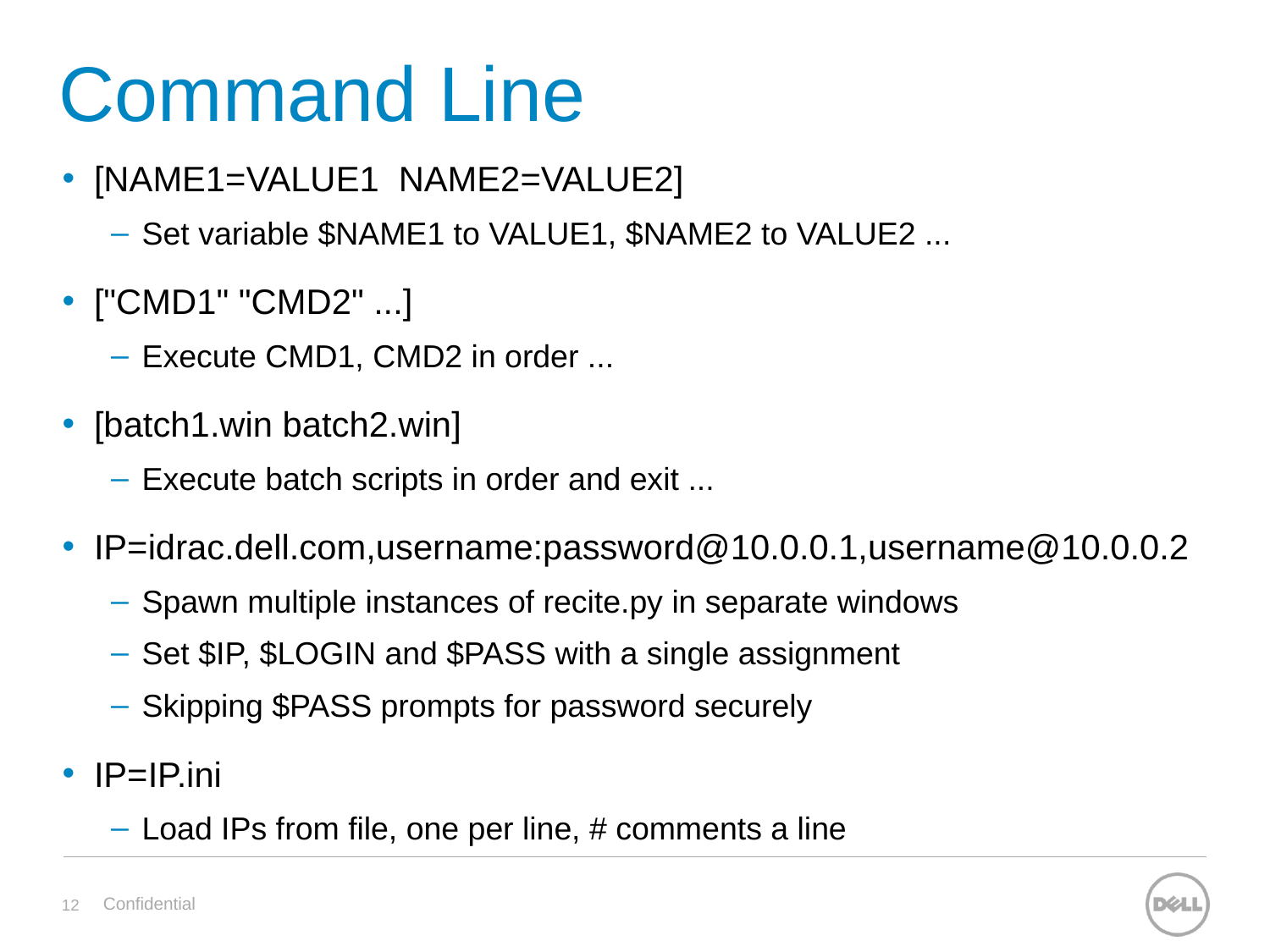

# Command Line
[NAME1=VALUE1  NAME2=VALUE2]
Set variable $NAME1 to VALUE1, $NAME2 to VALUE2 ...
["CMD1" "CMD2" ...]
Execute CMD1, CMD2 in order ...
[batch1.win batch2.win]
Execute batch scripts in order and exit ...
IP=idrac.dell.com,username:password@10.0.0.1,username@10.0.0.2
Spawn multiple instances of recite.py in separate windows
Set $IP, $LOGIN and $PASS with a single assignment
Skipping $PASS prompts for password securely
IP=IP.ini
Load IPs from file, one per line, # comments a line
Confidential
12